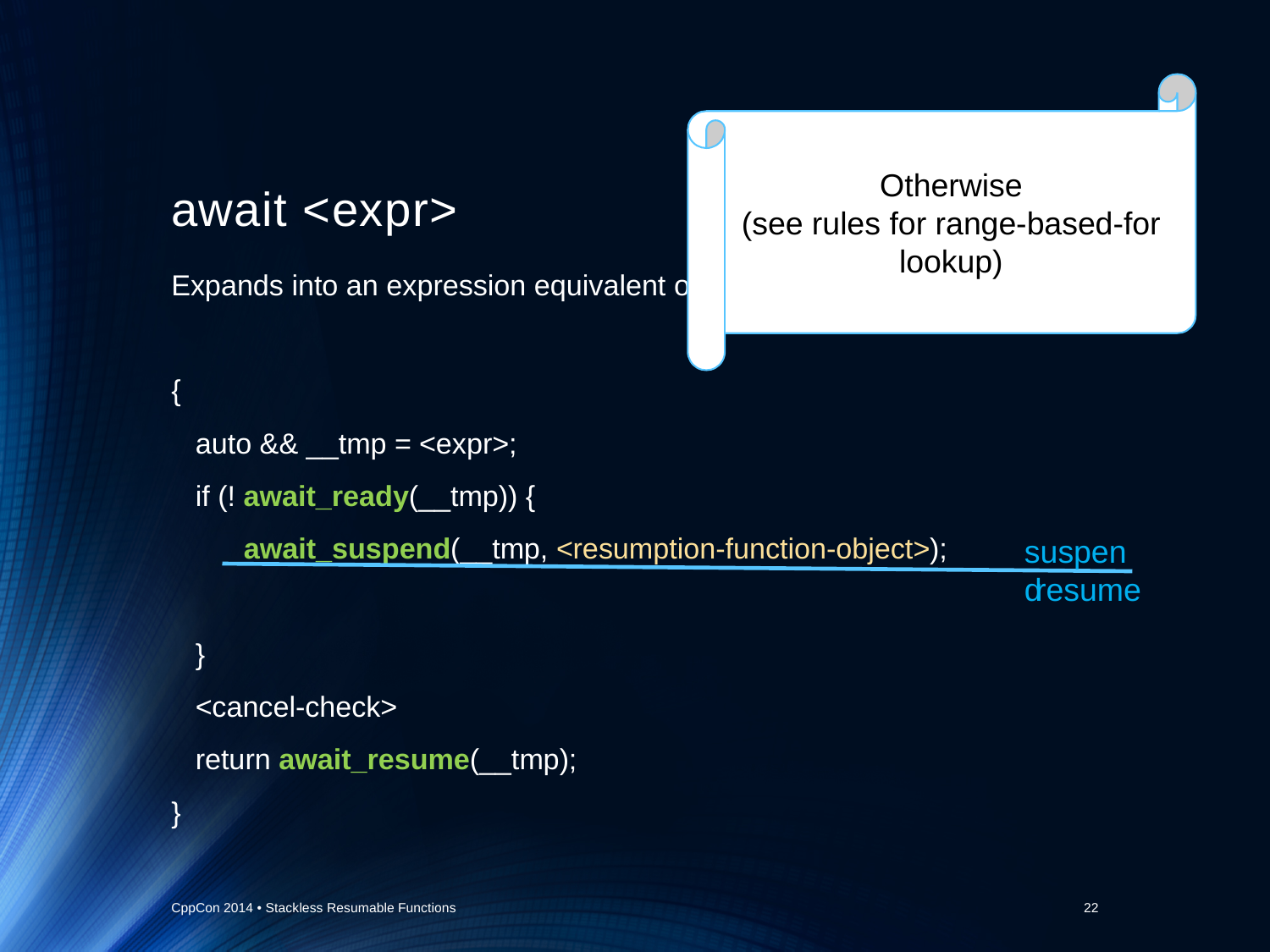

# await <expr>
Otherwise
(see rules for range-based-for lookup)
Expands into an expression equivalent of

{
   auto && __tmp = <expr>;
   if (! await_ready(__tmp)) {
         await_suspend(__tmp, <resumption-function-object>);

   }
   <cancel-check>
   return await_resume(__tmp);
}
suspend
resume
CppCon 2014 • Stackless Resumable Functions
22